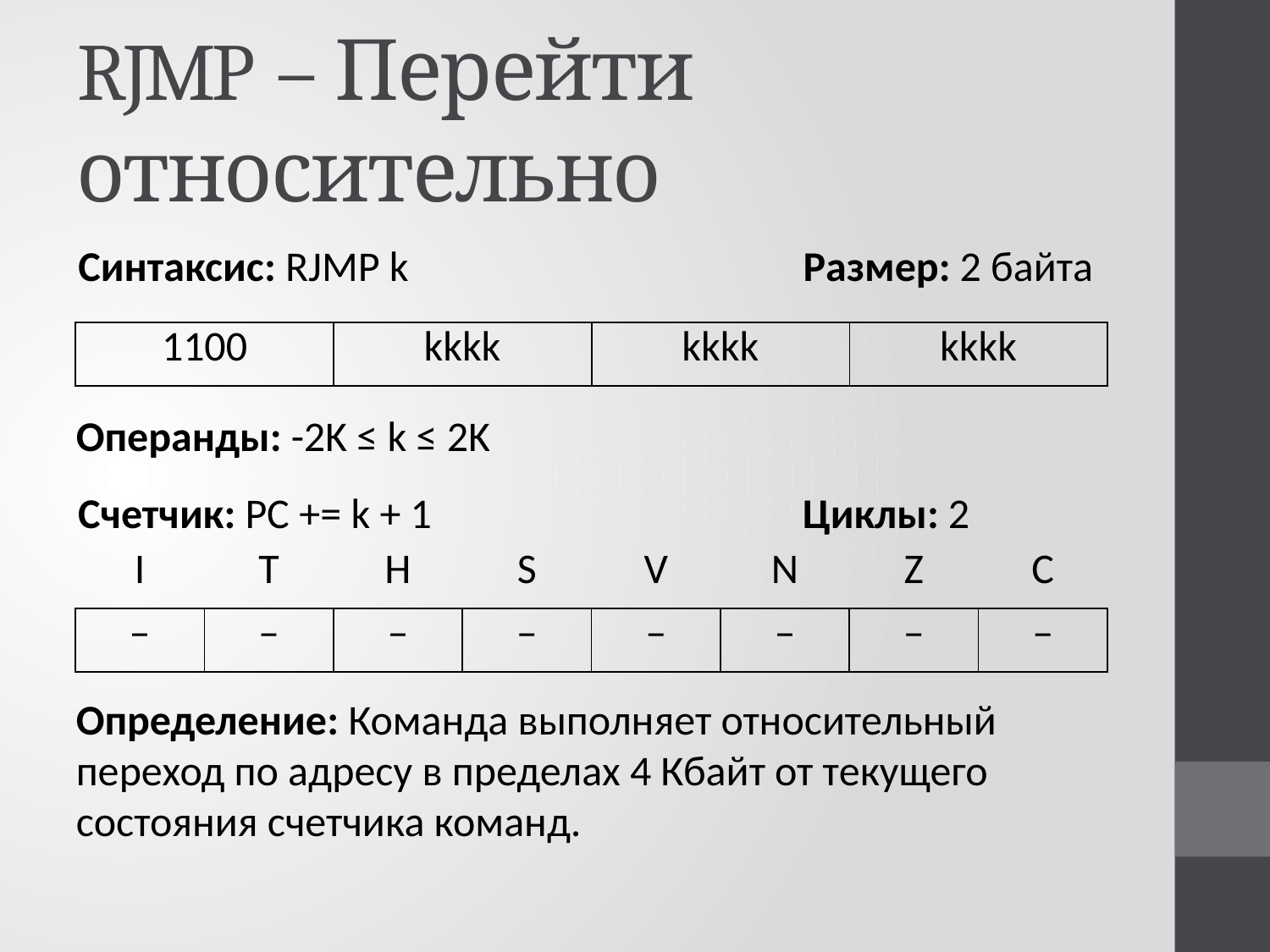

# RJMP – Перейти относительно
Синтаксис: RJMP k
Размер: 2 байта
| 1100 | kkkk | kkkk | kkkk |
| --- | --- | --- | --- |
Операнды: -2K ≤ k ≤ 2K
Счетчик: PC += k + 1
Циклы: 2
| I | T | H | S | V | N | Z | C |
| --- | --- | --- | --- | --- | --- | --- | --- |
| – | – | – | – | – | – | – | – |
Определение: Команда выполняет относительный переход по адресу в пределах 4 Кбайт от текущего состояния счетчика команд.